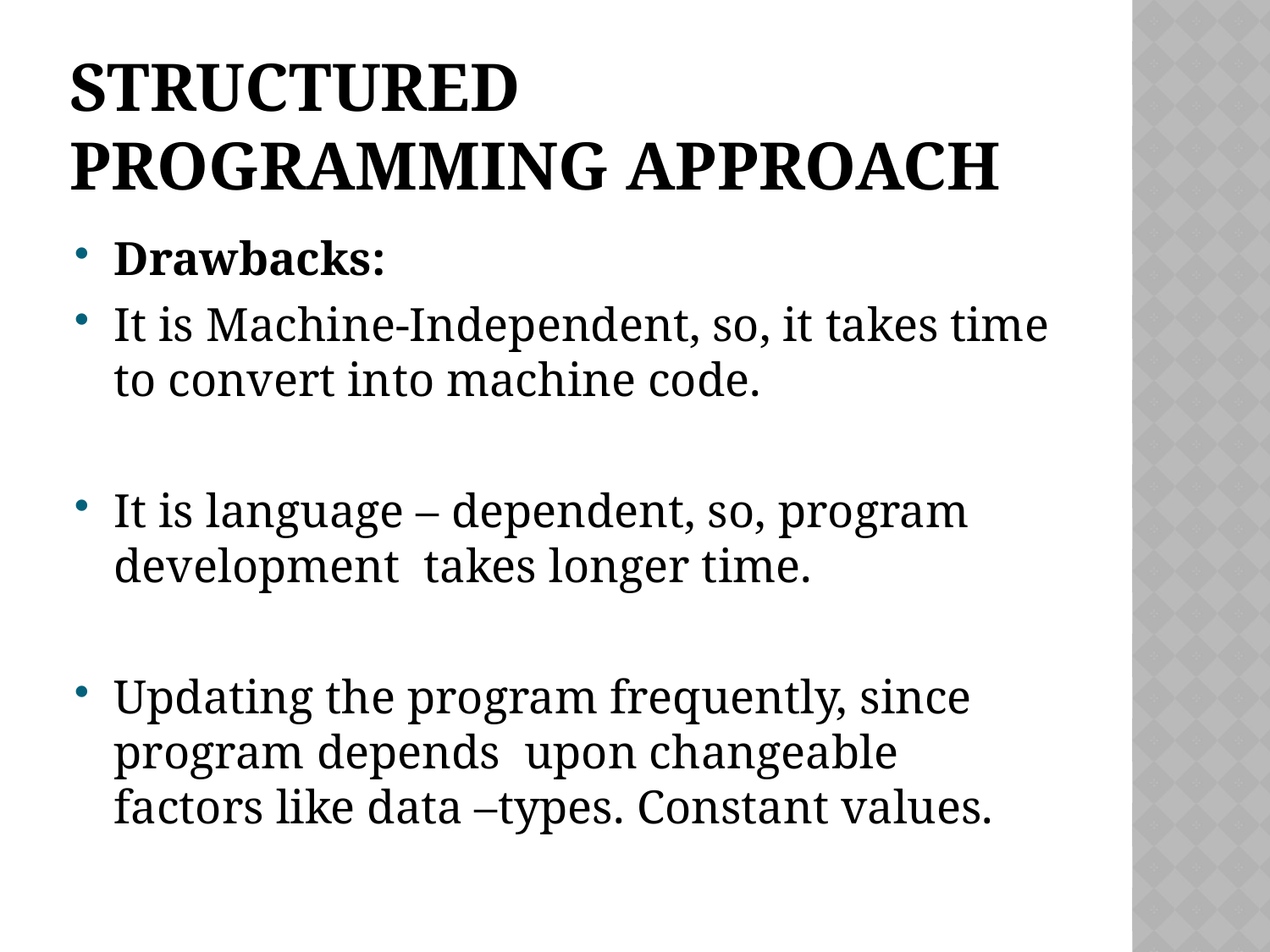

# Structured Programming Approach
Drawbacks:
It is Machine-Independent, so, it takes time to convert into machine code.

It is language – dependent, so, program development  takes longer time.

Updating the program frequently, since program depends  upon changeable factors like data –types. Constant values.